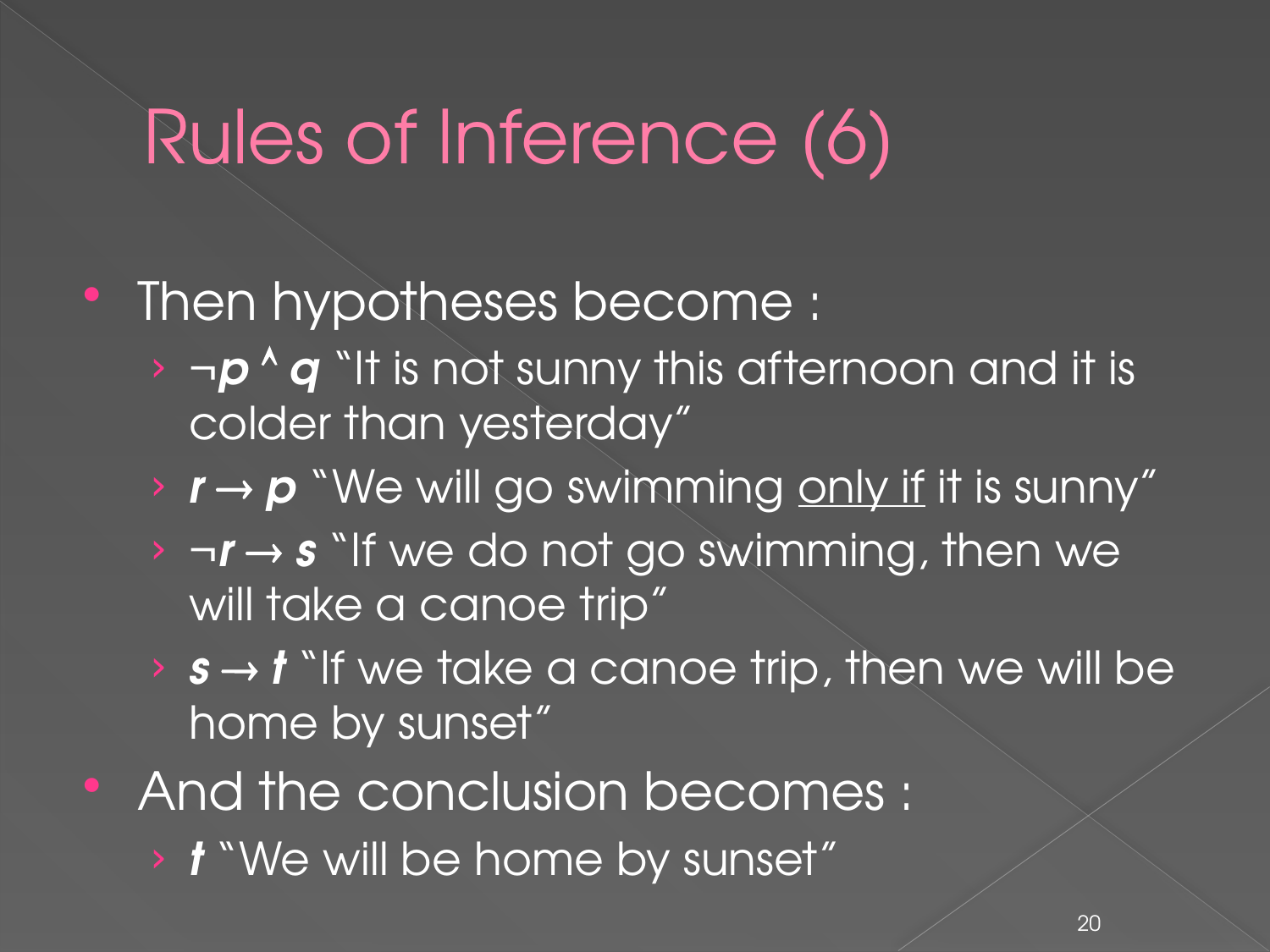

# Rules of Inference (6)
Then hypotheses become :
¬p ∧ q “It is not sunny this afternoon and it is colder than yesterday”
r → p “We will go swimming only if it is sunny”
¬r → s “If we do not go swimming, then we will take a canoe trip”
s → t “If we take a canoe trip, then we will be home by sunset”
And the conclusion becomes :
t “We will be home by sunset”
20